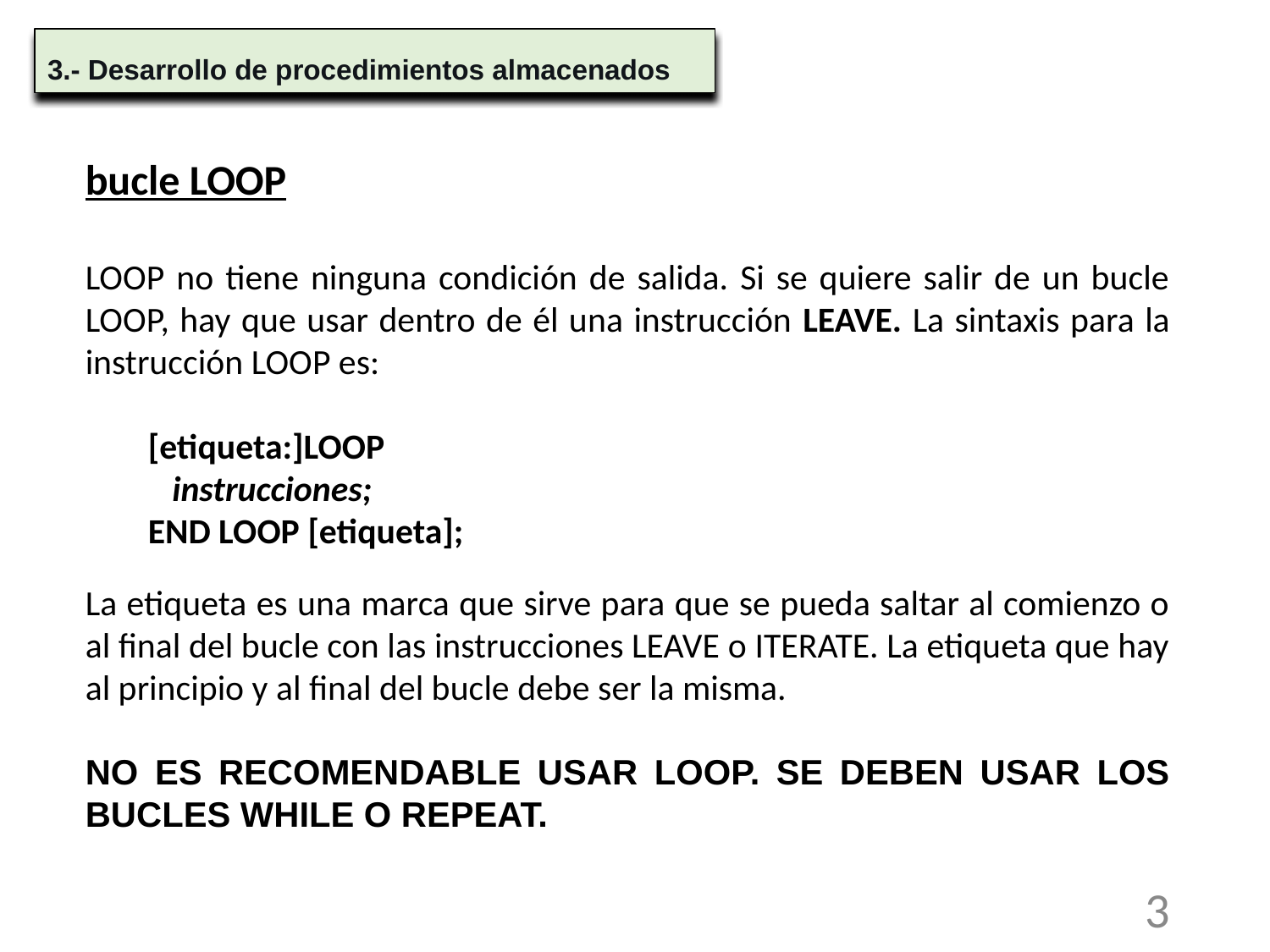

3.- Desarrollo de procedimientos almacenados
bucle LOOP

LOOP no tiene ninguna condición de salida. Si se quiere salir de un bucle LOOP, hay que usar dentro de él una instrucción LEAVE. La sintaxis para la instrucción LOOP es:

[etiqueta:]LOOP
   instrucciones;
END LOOP [etiqueta];

La etiqueta es una marca que sirve para que se pueda saltar al comienzo o al final del bucle con las instrucciones LEAVE o ITERATE. La etiqueta que hay al principio y al final del bucle debe ser la misma.

NO ES RECOMENDABLE USAR LOOP. SE DEBEN USAR LOS BUCLES WHILE O REPEAT.
3